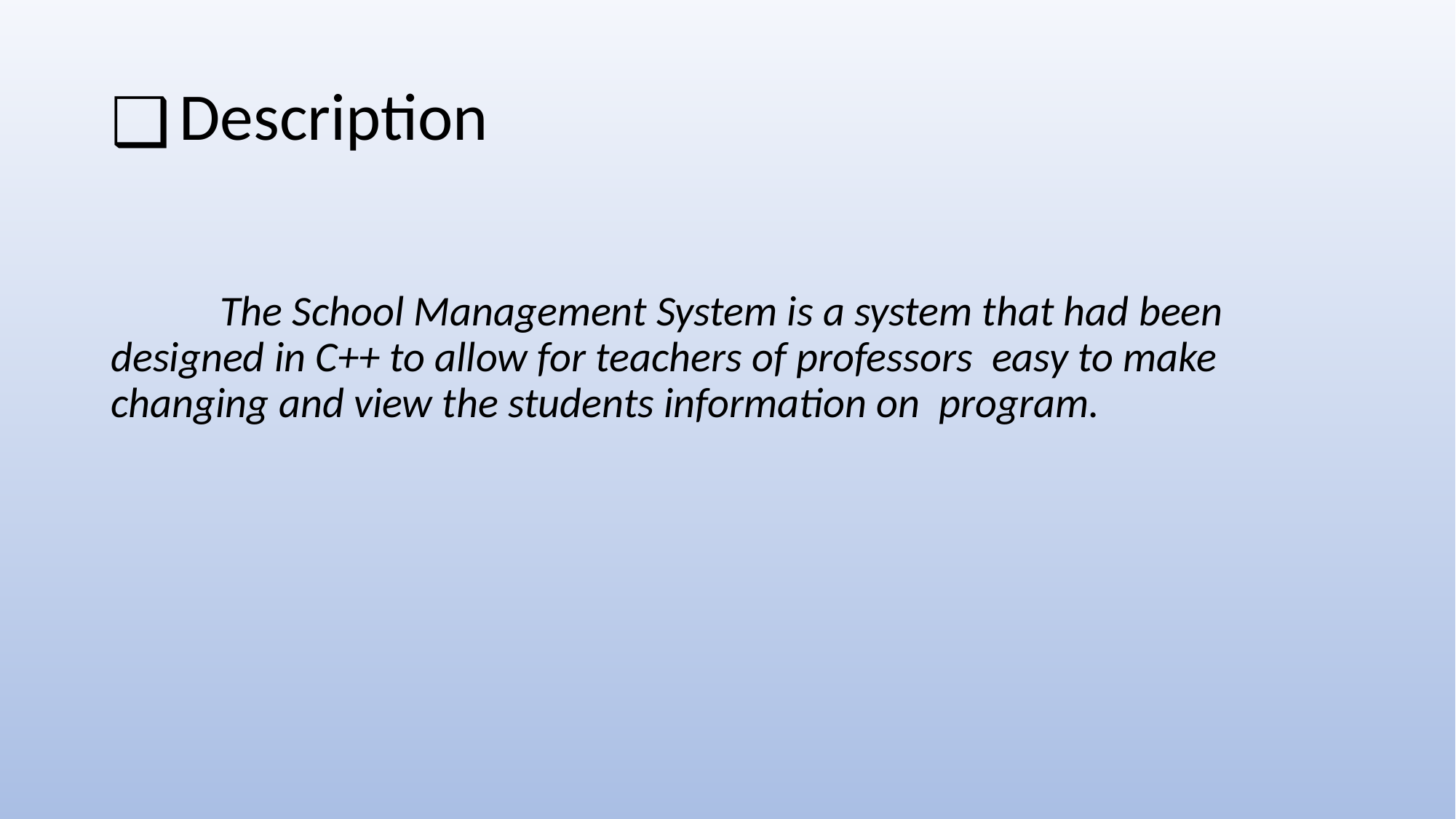

# Description

	The School Management System is a system that had been designed in C++ to allow for teachers of professors  easy to make changing and view the students information on  program.